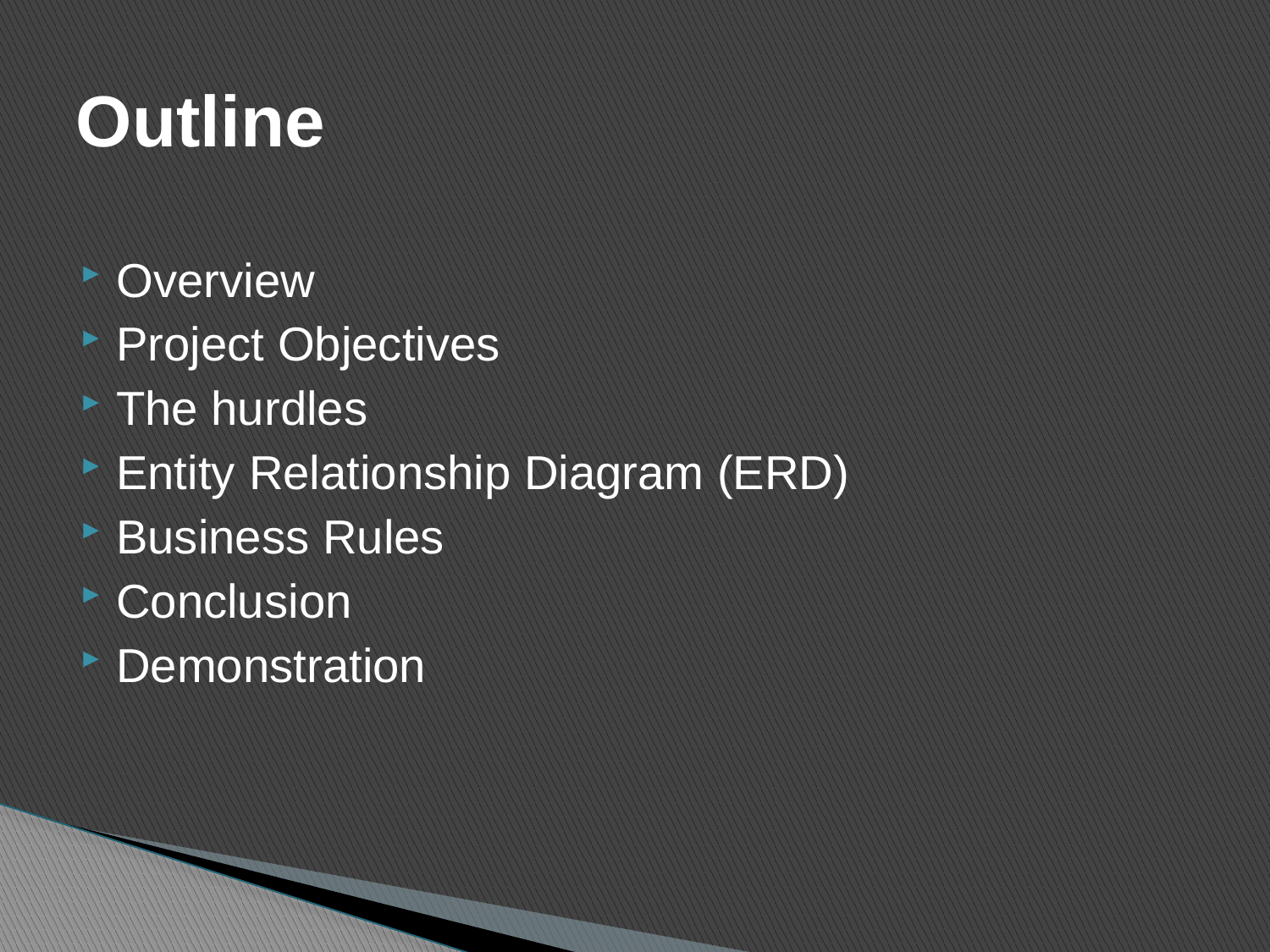

# Outline
Overview
Project Objectives
The hurdles
Entity Relationship Diagram (ERD)
Business Rules
Conclusion
Demonstration